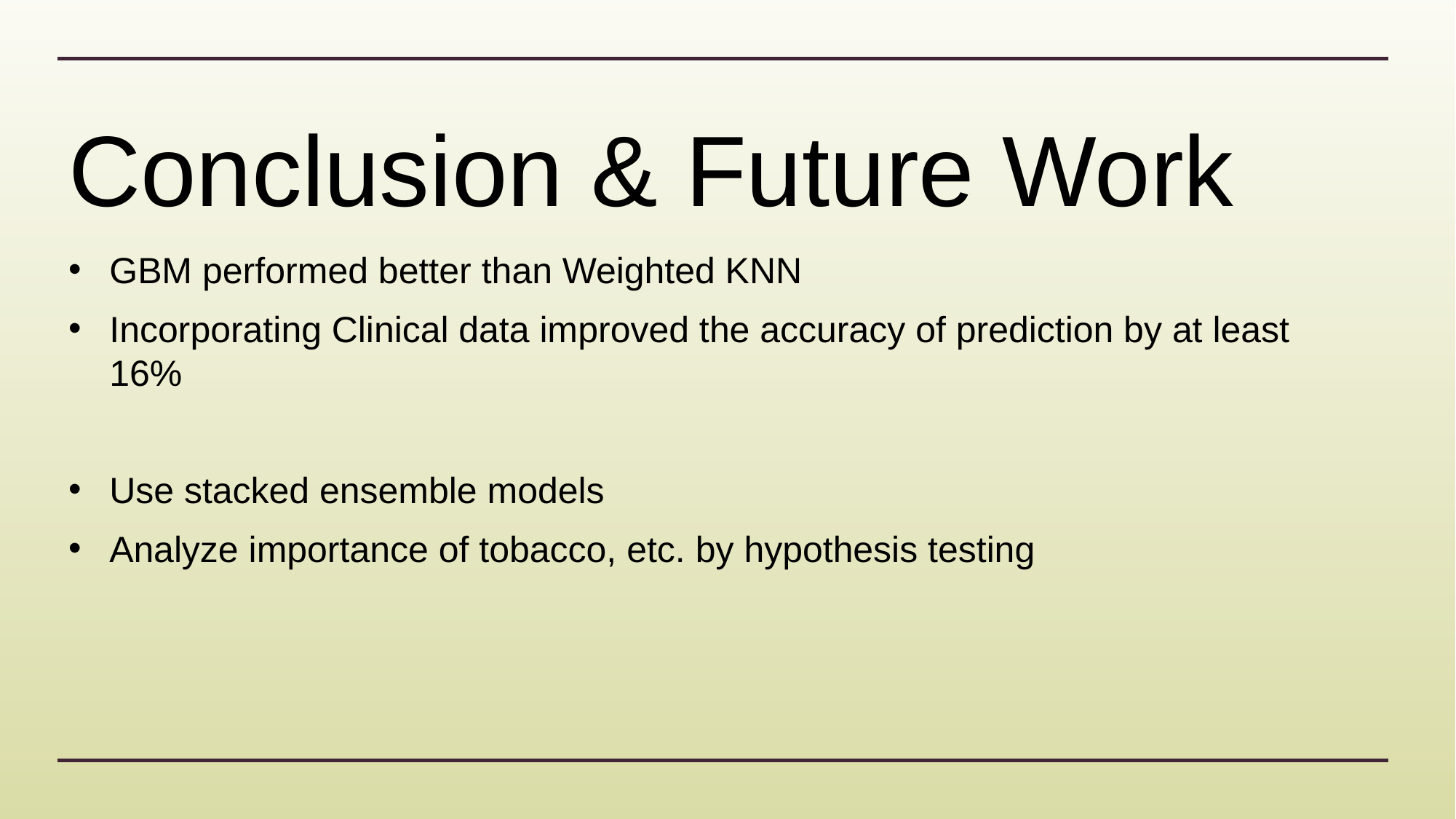

# Conclusion & Future Work
GBM performed better than Weighted KNN
Incorporating Clinical data improved the accuracy of prediction by at least 16%

Use stacked ensemble models
Analyze importance of tobacco, etc. by hypothesis testing